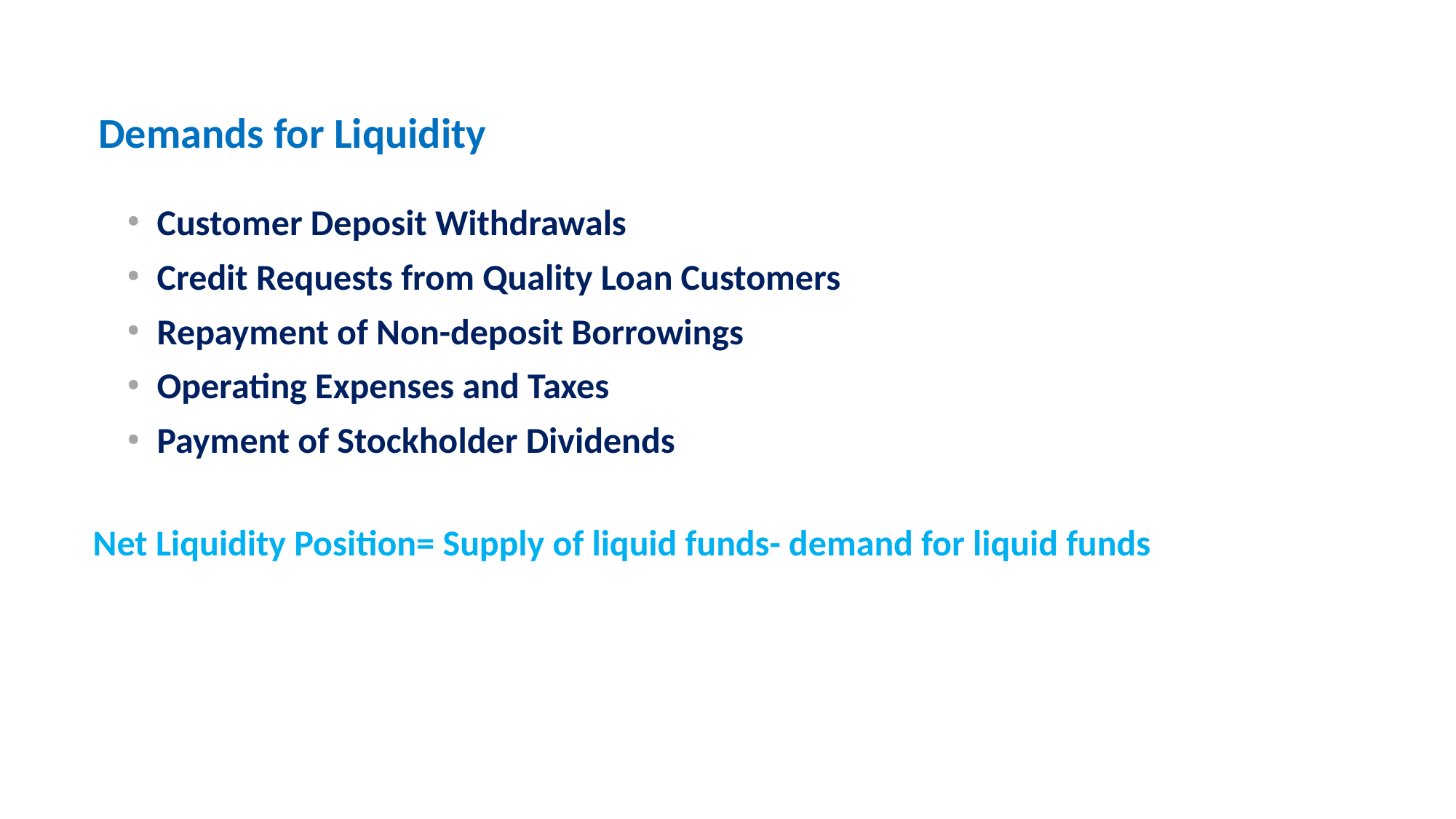

11-4
# Demands for Liquidity
Customer Deposit Withdrawals
Credit Requests from Quality Loan Customers
Repayment of Non-deposit Borrowings
Operating Expenses and Taxes
Payment of Stockholder Dividends
Net Liquidity Position= Supply of liquid funds- demand for liquid funds